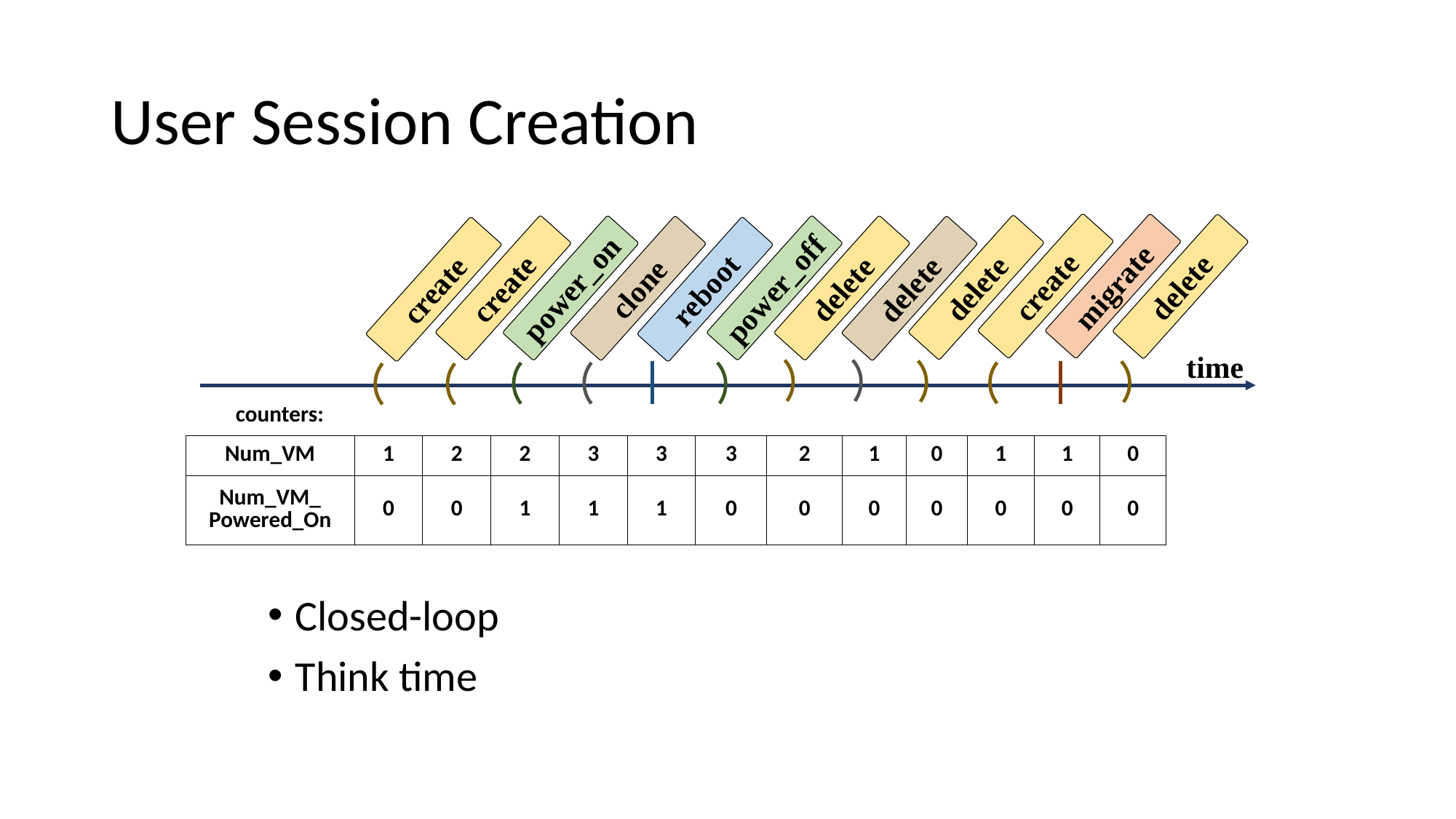

# User Session Creation
create
migrate
delete
delete
create
power_off
power_on
delete
clone
delete
create
reboot
time

| counters: |  |  |  |  |  |  |  |  |  |  |  |  |  |  |  |  |
| --- | --- | --- | --- | --- | --- | --- | --- | --- | --- | --- | --- | --- | --- | --- | --- | --- |
| Num\_VM | 1 | 2 | 2 | 3 | 3 | 3 |  | 2 |  | 1 | 0 | 1 | 1 |  | 0 |  |
| Num\_VM\_ Powered\_On | 0 | 0 | 1 | 1 | 1 | 0 |  | 0 |  | 0 | 0 | 0 | 0 |  | 0 |  |
Closed-loop
Think time